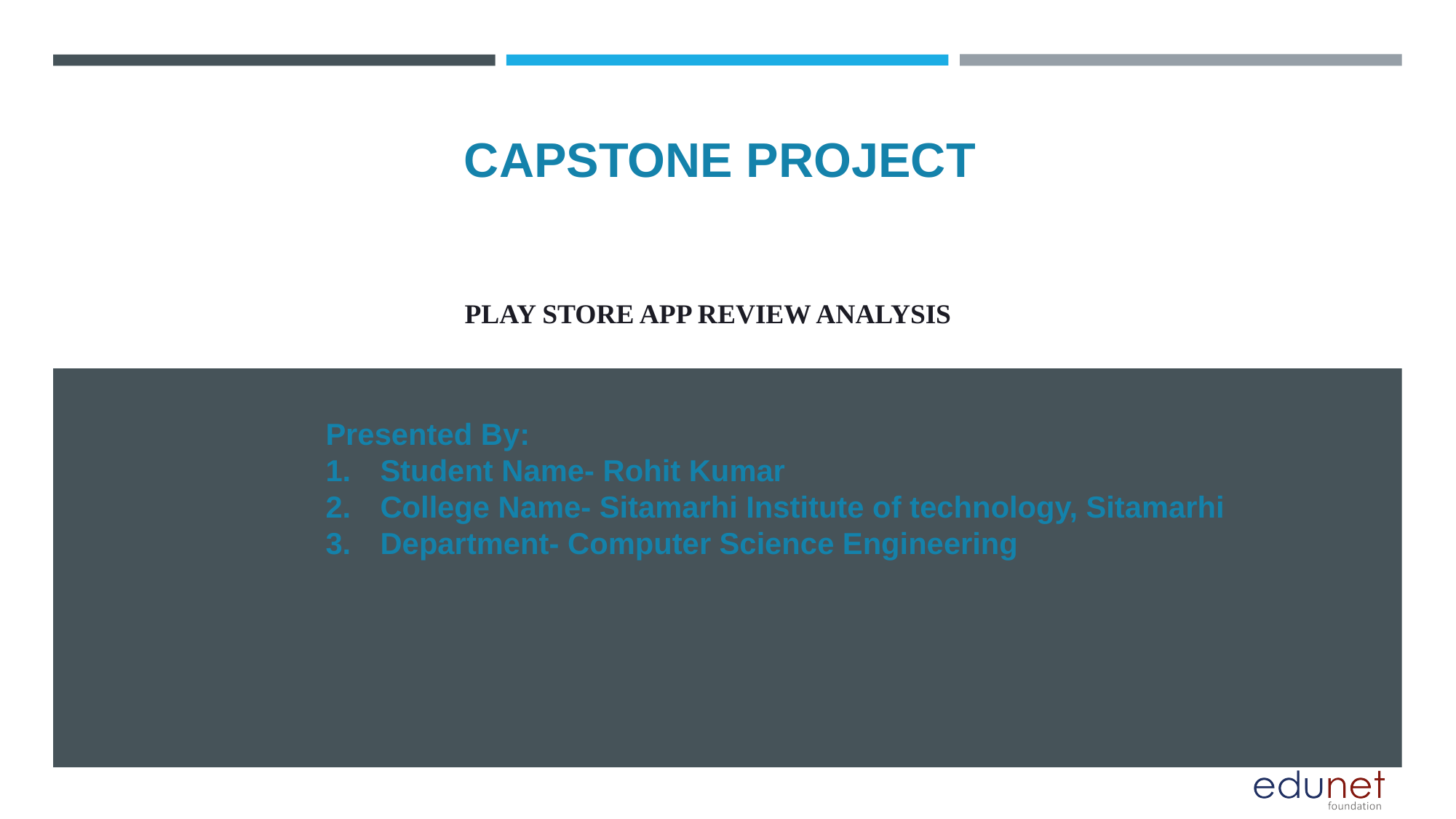

CAPSTONE PROJECT
# PLAY STORE APP REVIEW ANALYSIS
Presented By:
Student Name- Rohit Kumar
College Name- Sitamarhi Institute of technology, Sitamarhi
Department- Computer Science Engineering